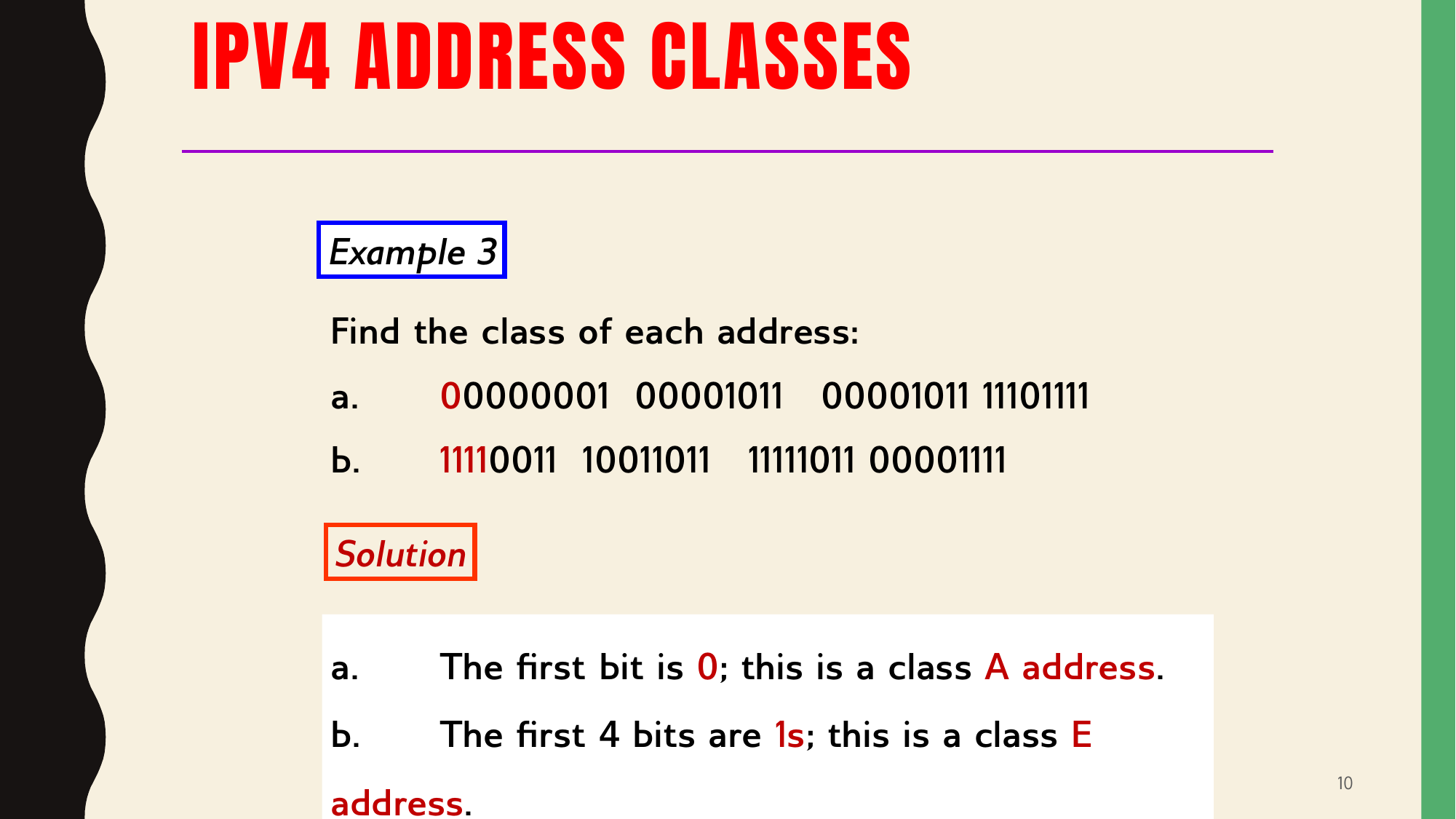

# IPv4 Address Classes
Example 3
Find the class of each address:
a.	00000001  00001011   00001011 11101111
b.	11110011  10011011   11111011 00001111
Solution
a.	The first bit is 0; this is a class A address.
b.	The first 4 bits are 1s; this is a class E address.
10